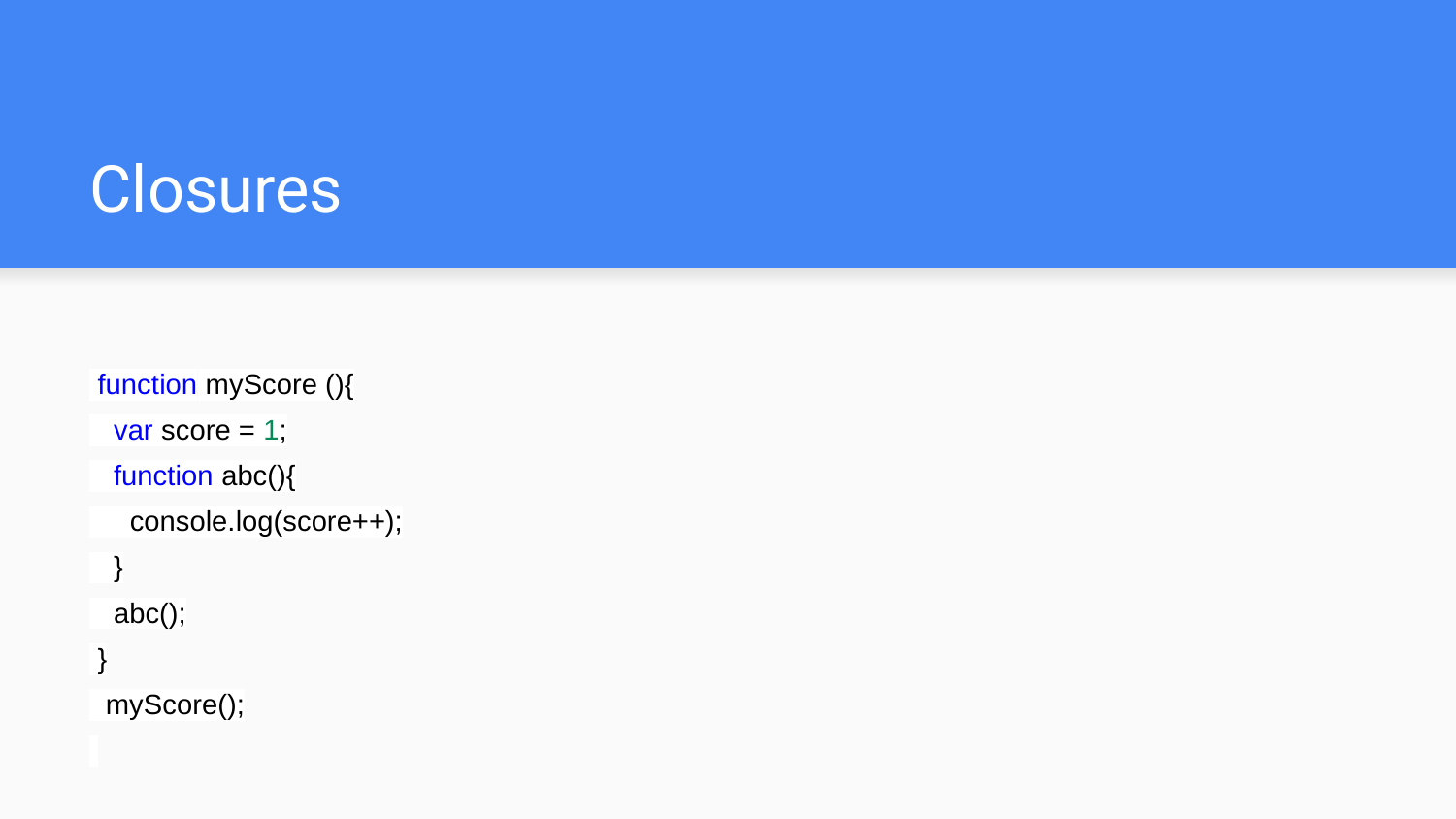

# Closures

 function myScore (){
   var score = 1;
   function abc(){
     console.log(score++);
   }
   abc();
 }
  myScore();